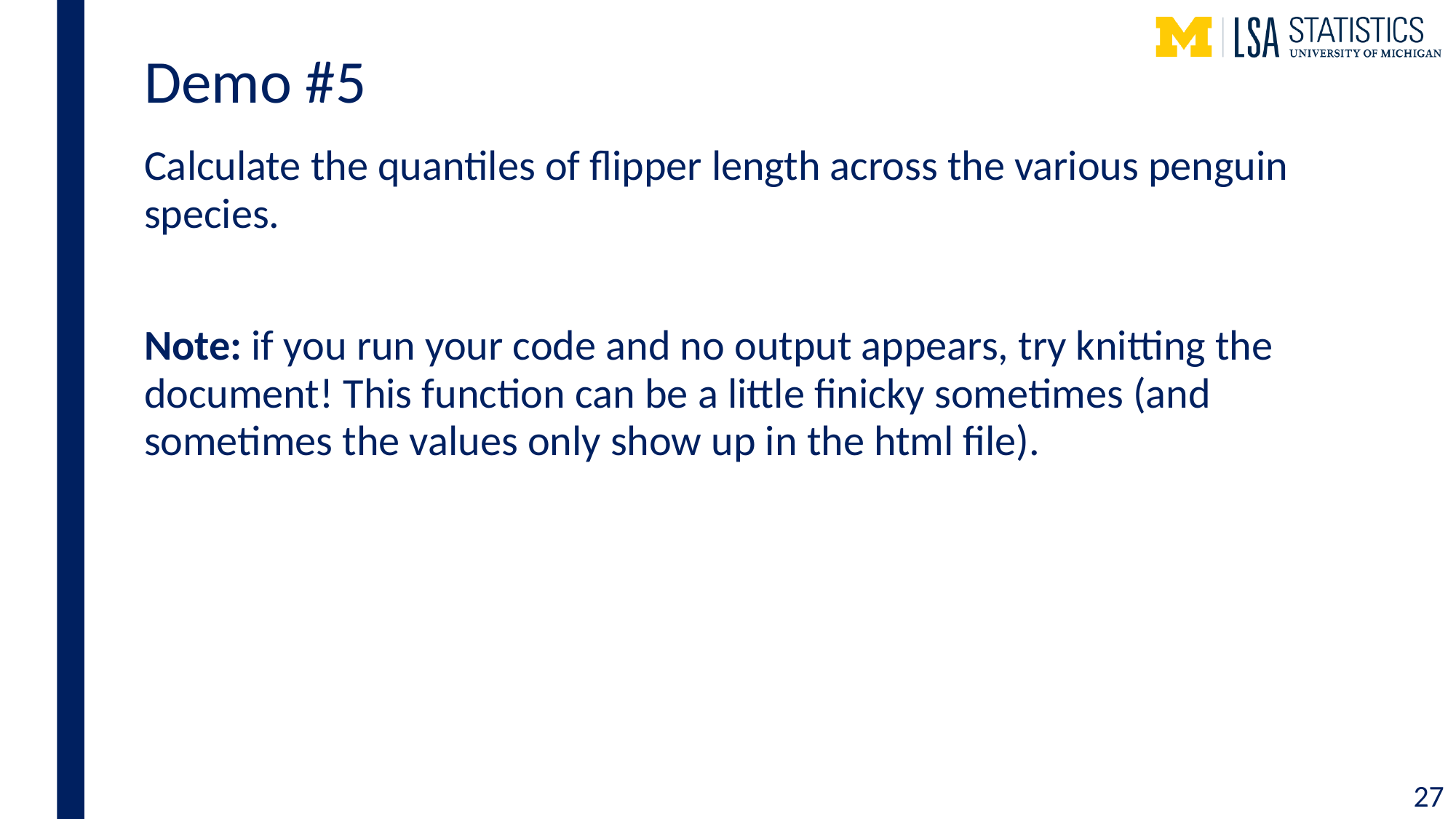

# Demo #5
Calculate the quantiles of flipper length across the various penguin species.

Note: if you run your code and no output appears, try knitting the document! This function can be a little finicky sometimes (and sometimes the values only show up in the html file).
27